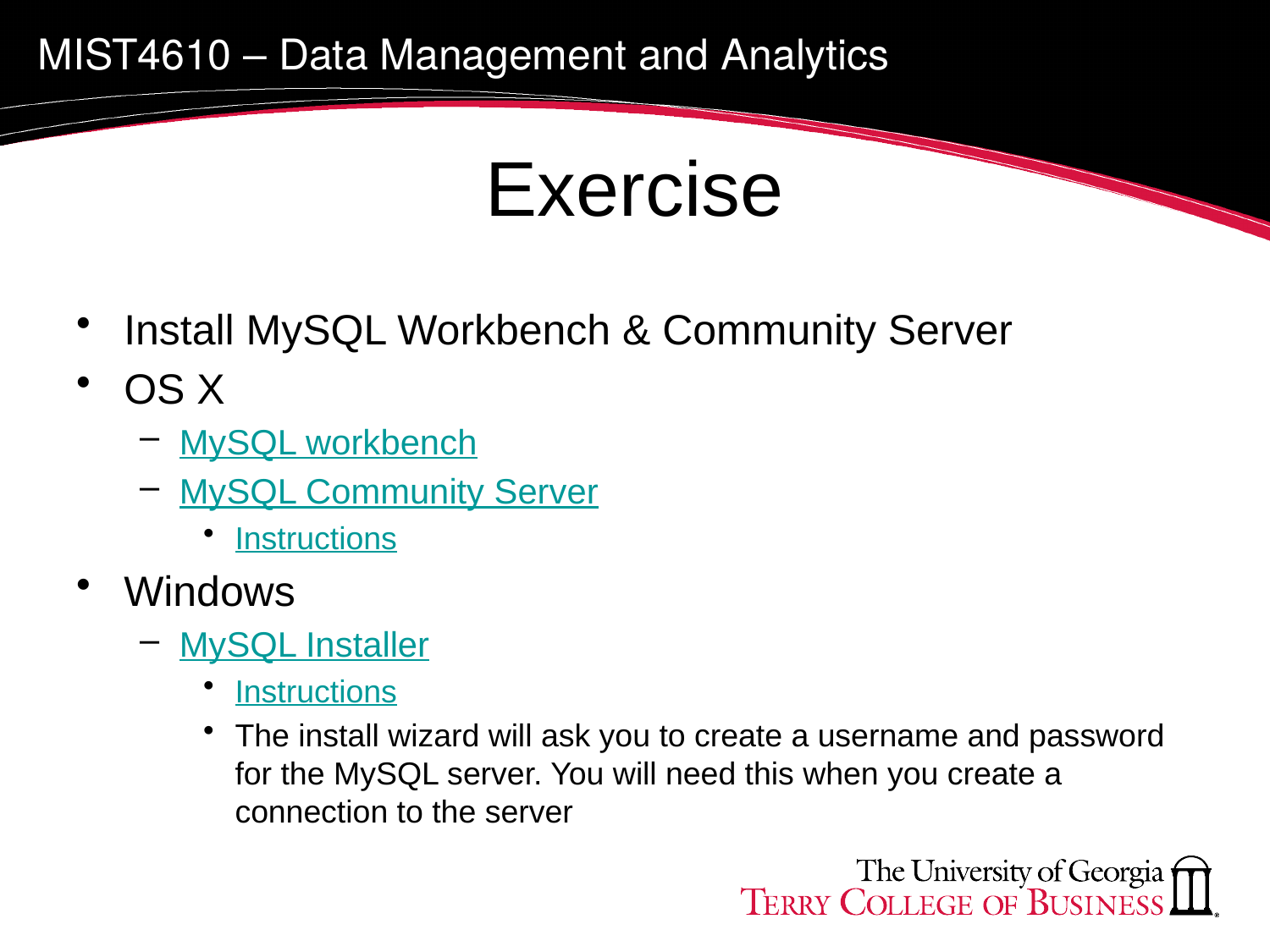

# Exercise
Install MySQL Workbench & Community Server
OS X
MySQL workbench
MySQL Community Server
Instructions
Windows
MySQL Installer
Instructions
The install wizard will ask you to create a username and password for the MySQL server. You will need this when you create a connection to the server